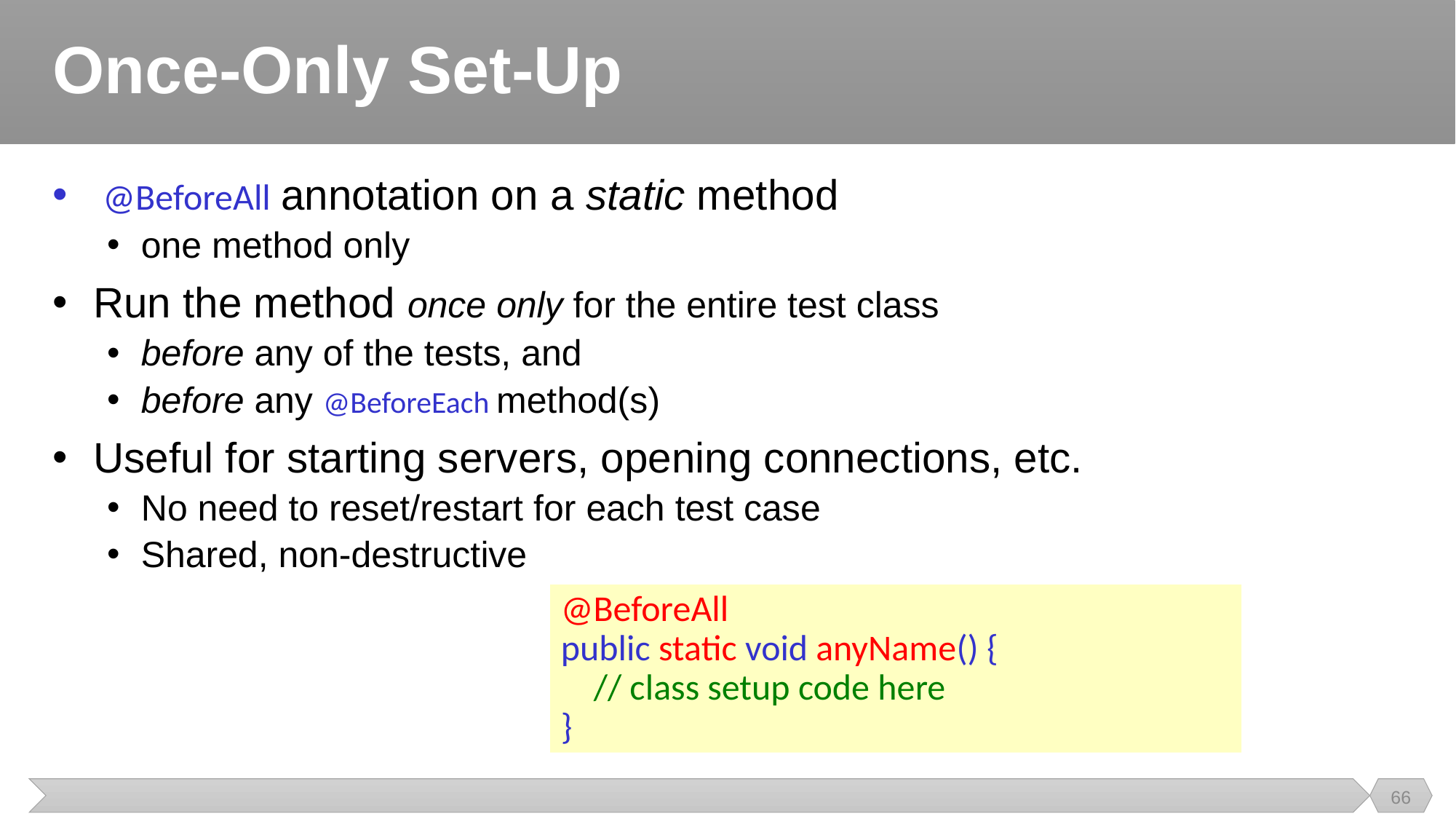

# Once-Only Set-Up
 @BeforeAll annotation on a static method
one method only
Run the method once only for the entire test class
before any of the tests, and
before any @BeforeEach method(s)
Useful for starting servers, opening connections, etc.
No need to reset/restart for each test case
Shared, non-destructive
@BeforeAll
public static void anyName() {
    // class setup code here
}
66